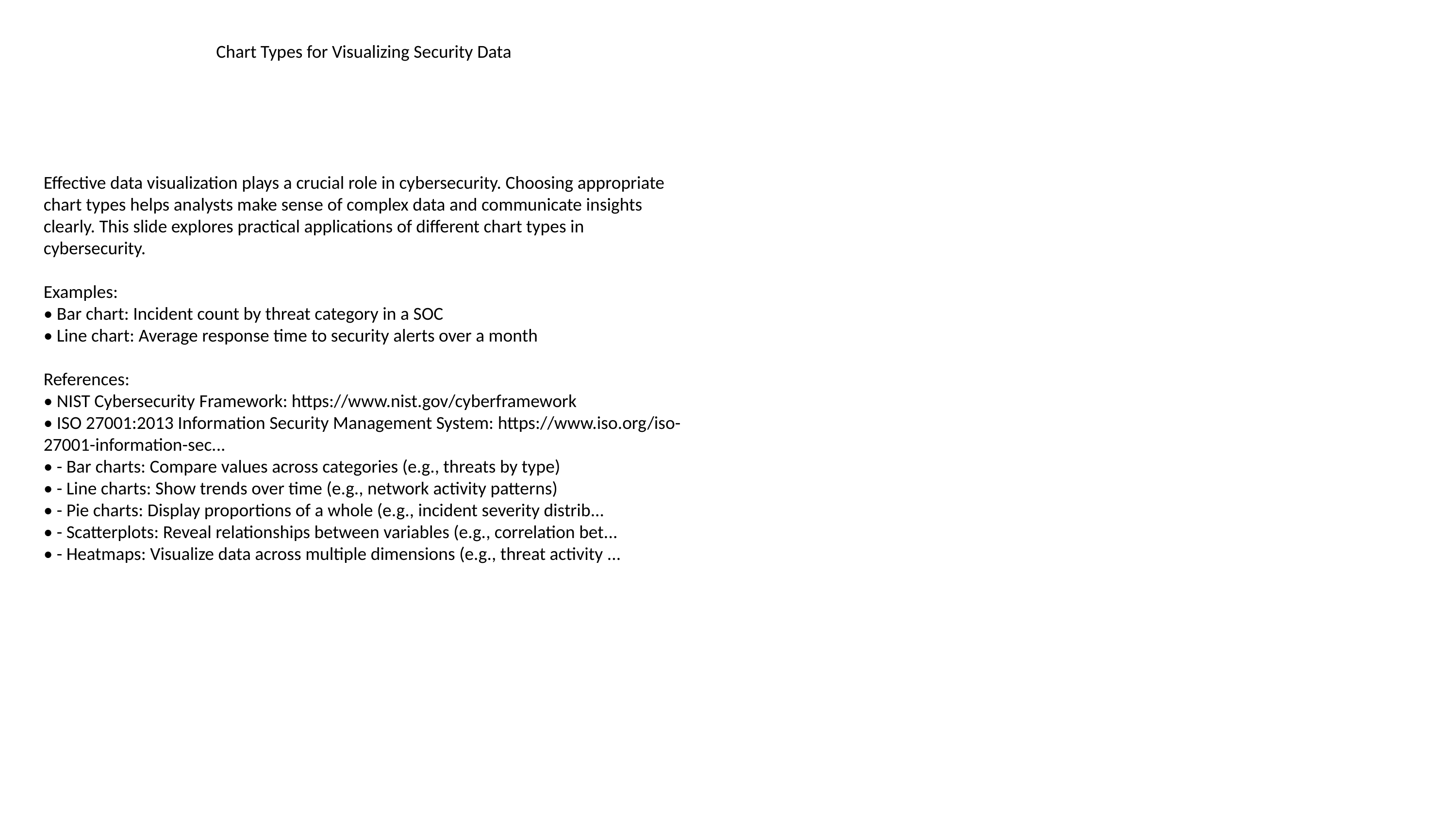

#
Chart Types for Visualizing Security Data

Effective data visualization plays a crucial role in cybersecurity. Choosing appropriate chart types helps analysts make sense of complex data and communicate insights clearly. This slide explores practical applications of different chart types in cybersecurity.
Examples:
• Bar chart: Incident count by threat category in a SOC
• Line chart: Average response time to security alerts over a month
References:
• NIST Cybersecurity Framework: https://www.nist.gov/cyberframework
• ISO 27001:2013 Information Security Management System: https://www.iso.org/iso-27001-information-sec...
• - Bar charts: Compare values across categories (e.g., threats by type)
• - Line charts: Show trends over time (e.g., network activity patterns)
• - Pie charts: Display proportions of a whole (e.g., incident severity distrib...
• - Scatterplots: Reveal relationships between variables (e.g., correlation bet...
• - Heatmaps: Visualize data across multiple dimensions (e.g., threat activity ...